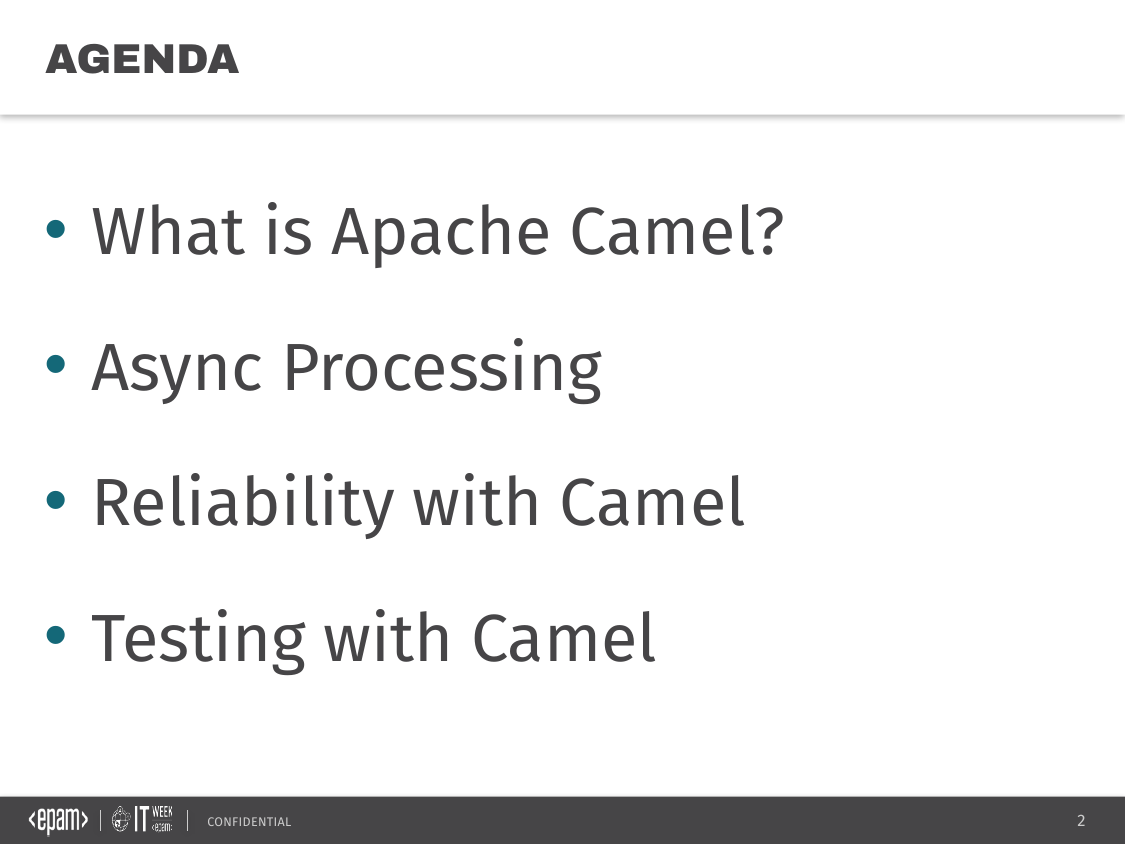

AGENDA
What is Apache Camel?
Async Processing
Reliability with Camel
Testing with Camel